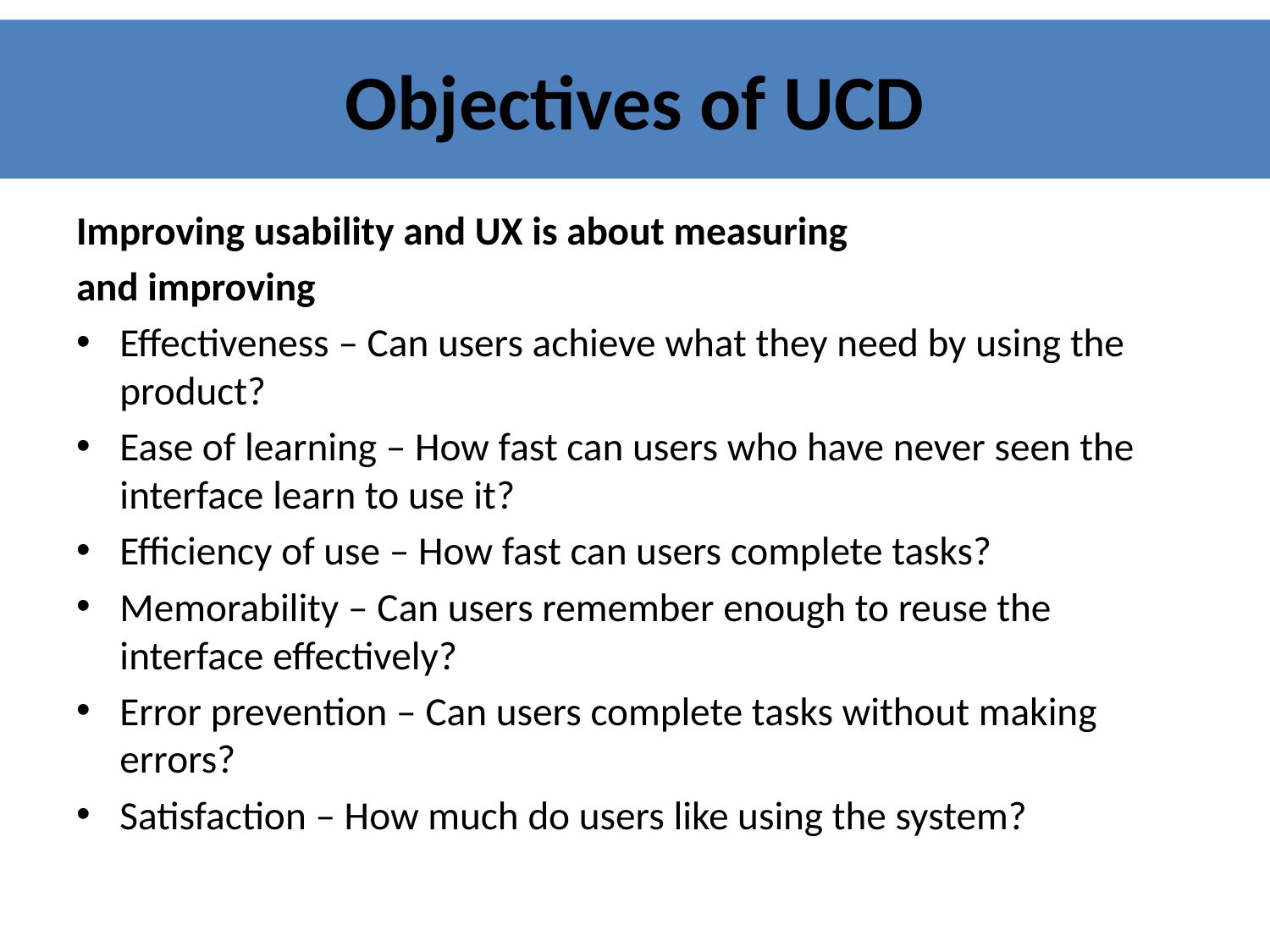

# Objectives of UCD
Improving usability and UX is about measuring
and improving
Effectiveness – Can users achieve what they need by using the product?
Ease of learning – How fast can users who have never seen the interface learn to use it?
Efficiency of use – How fast can users complete tasks?
Memorability – Can users remember enough to reuse the interface effectively?
Error prevention – Can users complete tasks without making errors?
Satisfaction – How much do users like using the system?